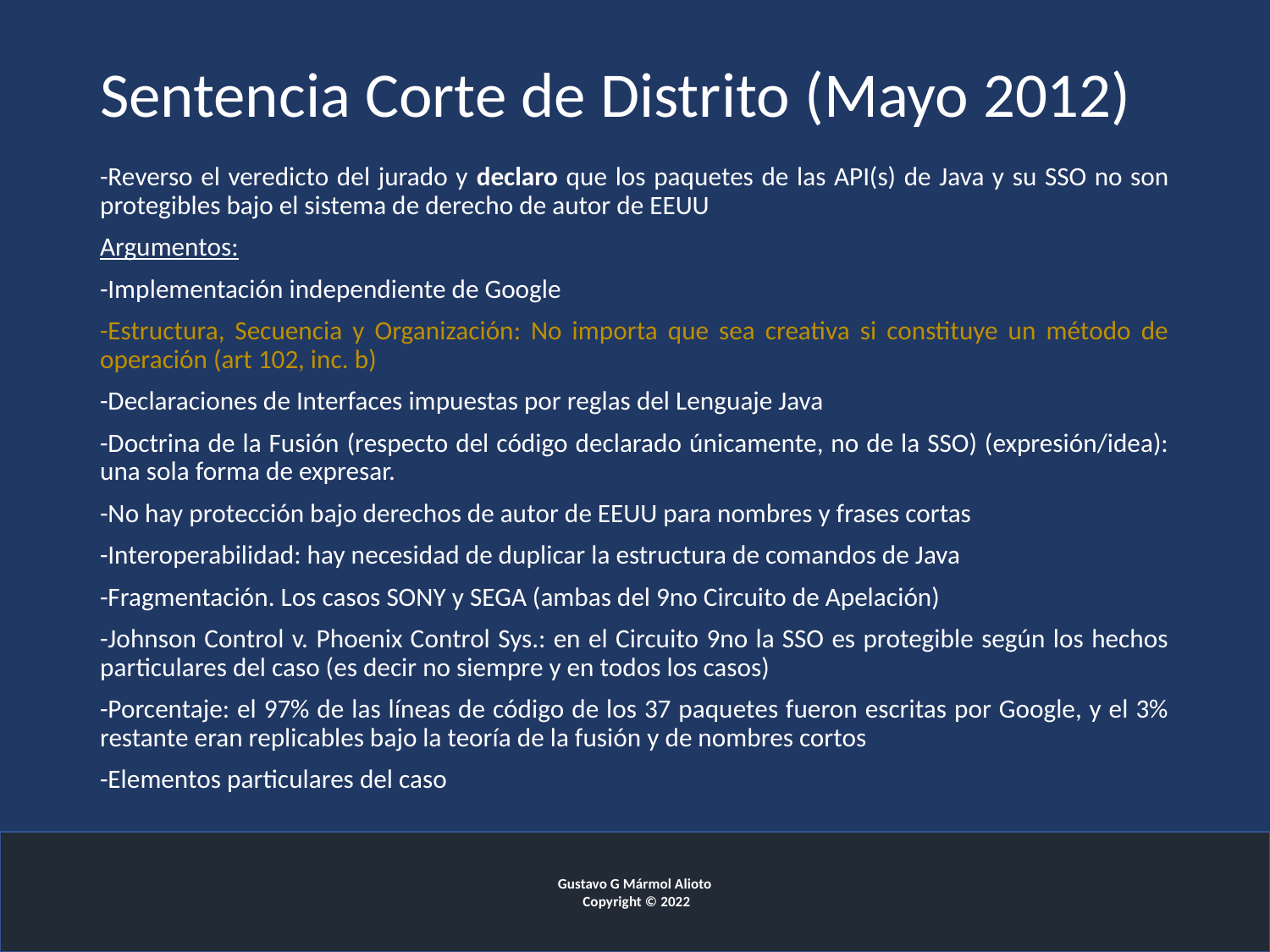

# Sentencia Corte de Distrito (Mayo 2012)
-Reverso el veredicto del jurado y declaro que los paquetes de las API(s) de Java y su SSO no son protegibles bajo el sistema de derecho de autor de EEUU
Argumentos:
-Implementación independiente de Google
-Estructura, Secuencia y Organización: No importa que sea creativa si constituye un método de operación (art 102, inc. b)
-Declaraciones de Interfaces impuestas por reglas del Lenguaje Java
-Doctrina de la Fusión (respecto del código declarado únicamente, no de la SSO) (expresión/idea): una sola forma de expresar.
-No hay protección bajo derechos de autor de EEUU para nombres y frases cortas
-Interoperabilidad: hay necesidad de duplicar la estructura de comandos de Java
-Fragmentación. Los casos SONY y SEGA (ambas del 9no Circuito de Apelación)
-Johnson Control v. Phoenix Control Sys.: en el Circuito 9no la SSO es protegible según los hechos particulares del caso (es decir no siempre y en todos los casos)
-Porcentaje: el 97% de las líneas de código de los 37 paquetes fueron escritas por Google, y el 3% restante eran replicables bajo la teoría de la fusión y de nombres cortos
-Elementos particulares del caso

Gustavo G Mármol Alioto
 Copyright © 2022